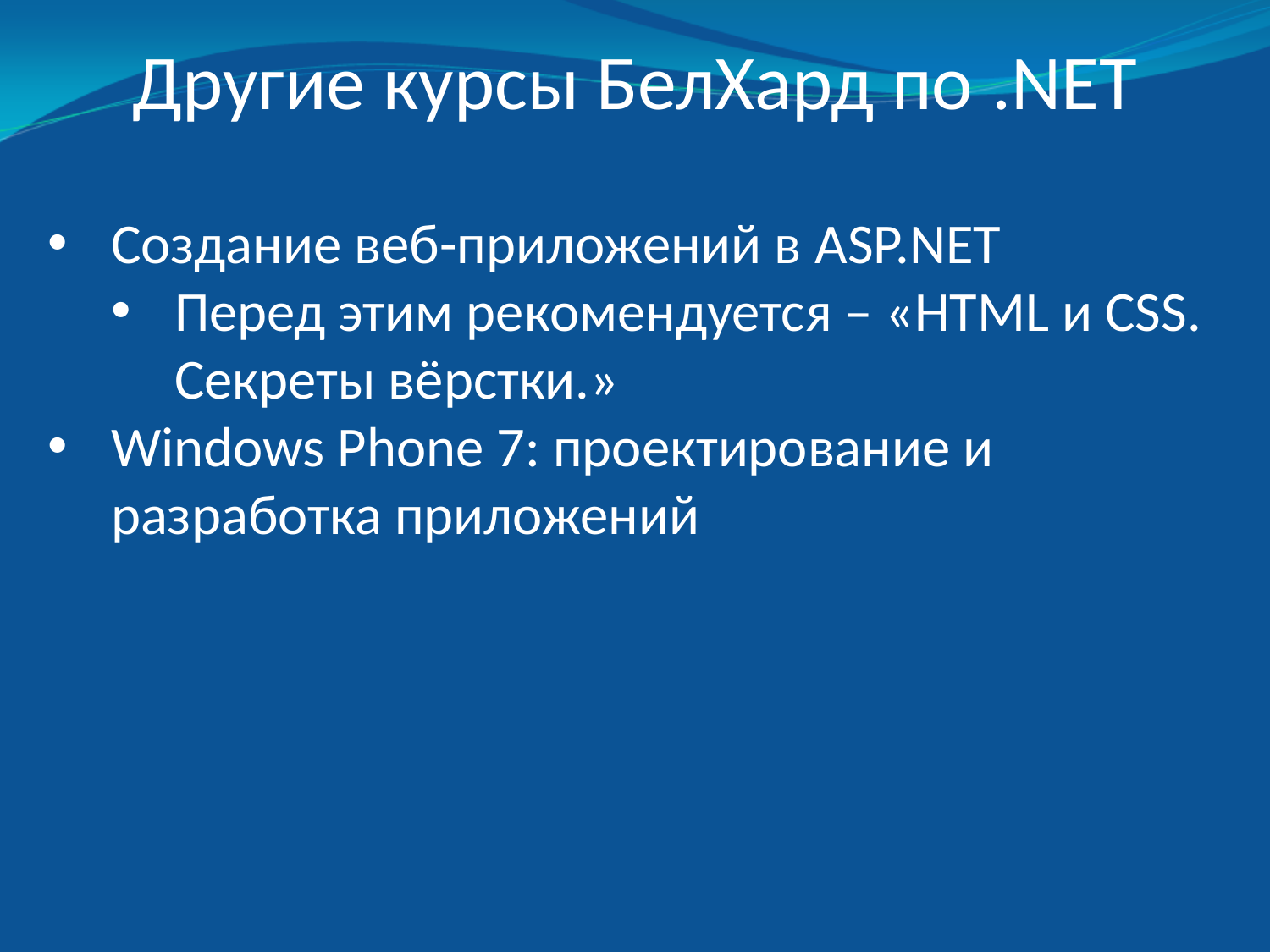

Другие курсы БелХард по .NET
Создание веб-приложений в ASP.NET
Перед этим рекомендуется – «HTML и CSS. Секреты вёрстки.»
Windows Phone 7: проектирование и разработка приложений